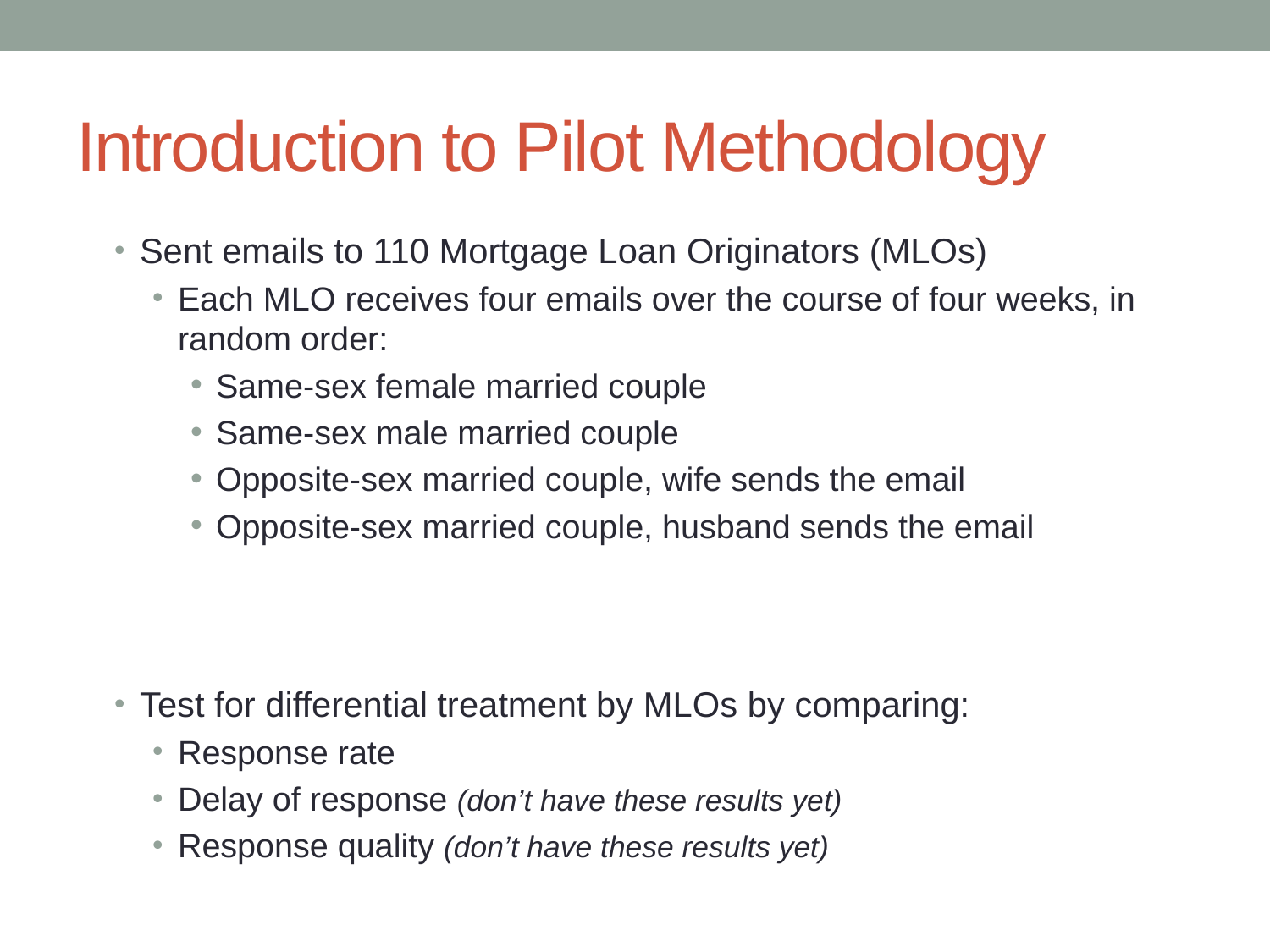

# Introduction to Pilot Methodology
Sent emails to 110 Mortgage Loan Originators (MLOs)
Each MLO receives four emails over the course of four weeks, in random order:
Same-sex female married couple
Same-sex male married couple
Opposite-sex married couple, wife sends the email
Opposite-sex married couple, husband sends the email

Test for differential treatment by MLOs by comparing:
Response rate
Delay of response (don’t have these results yet)
Response quality (don’t have these results yet)